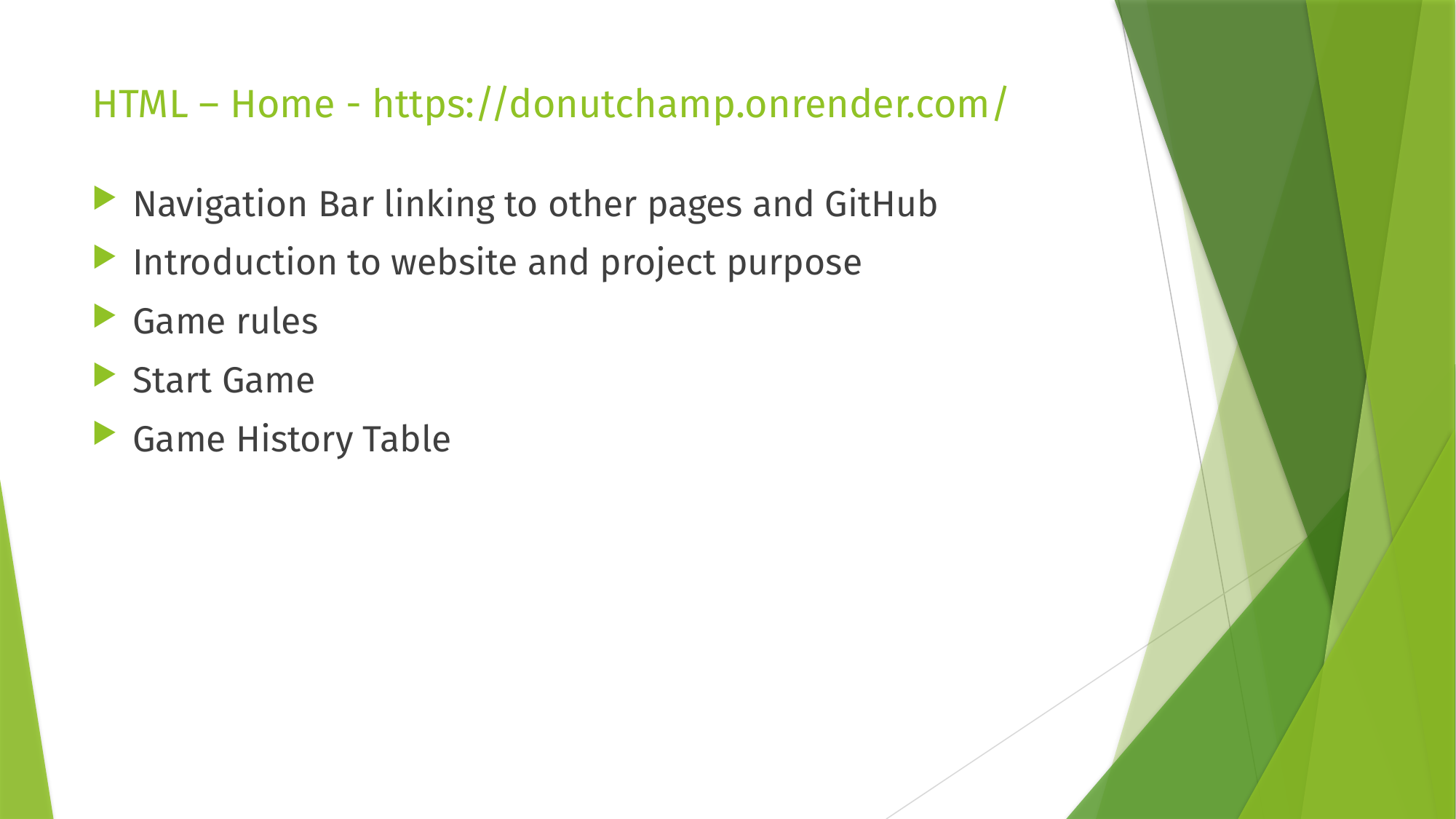

# HTML – Home - https://donutchamp.onrender.com/
Navigation Bar linking to other pages and GitHub
Introduction to website and project purpose
Game rules
Start Game
Game History Table